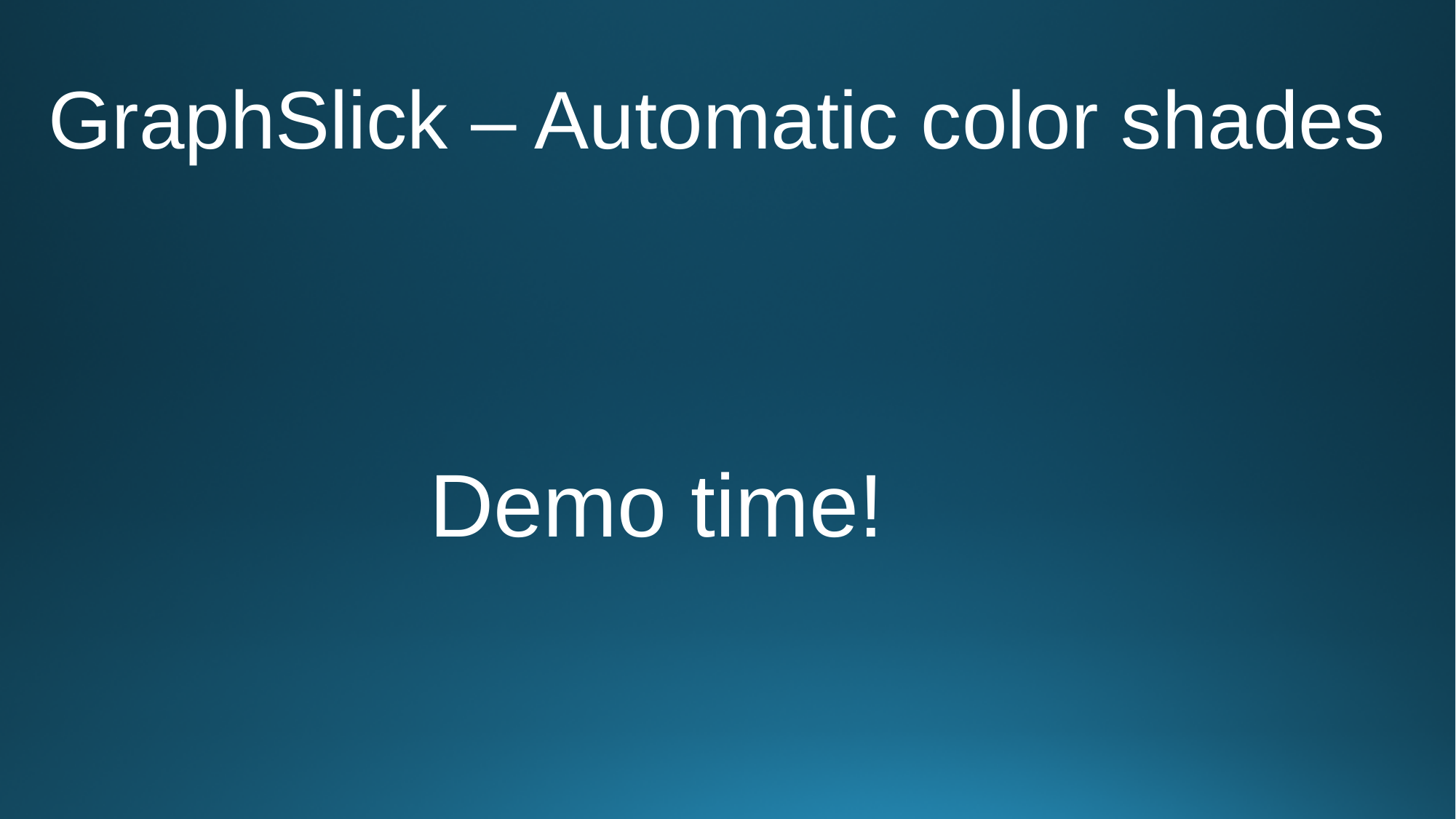

# GraphSlick – Automatic color shades
Demo time!